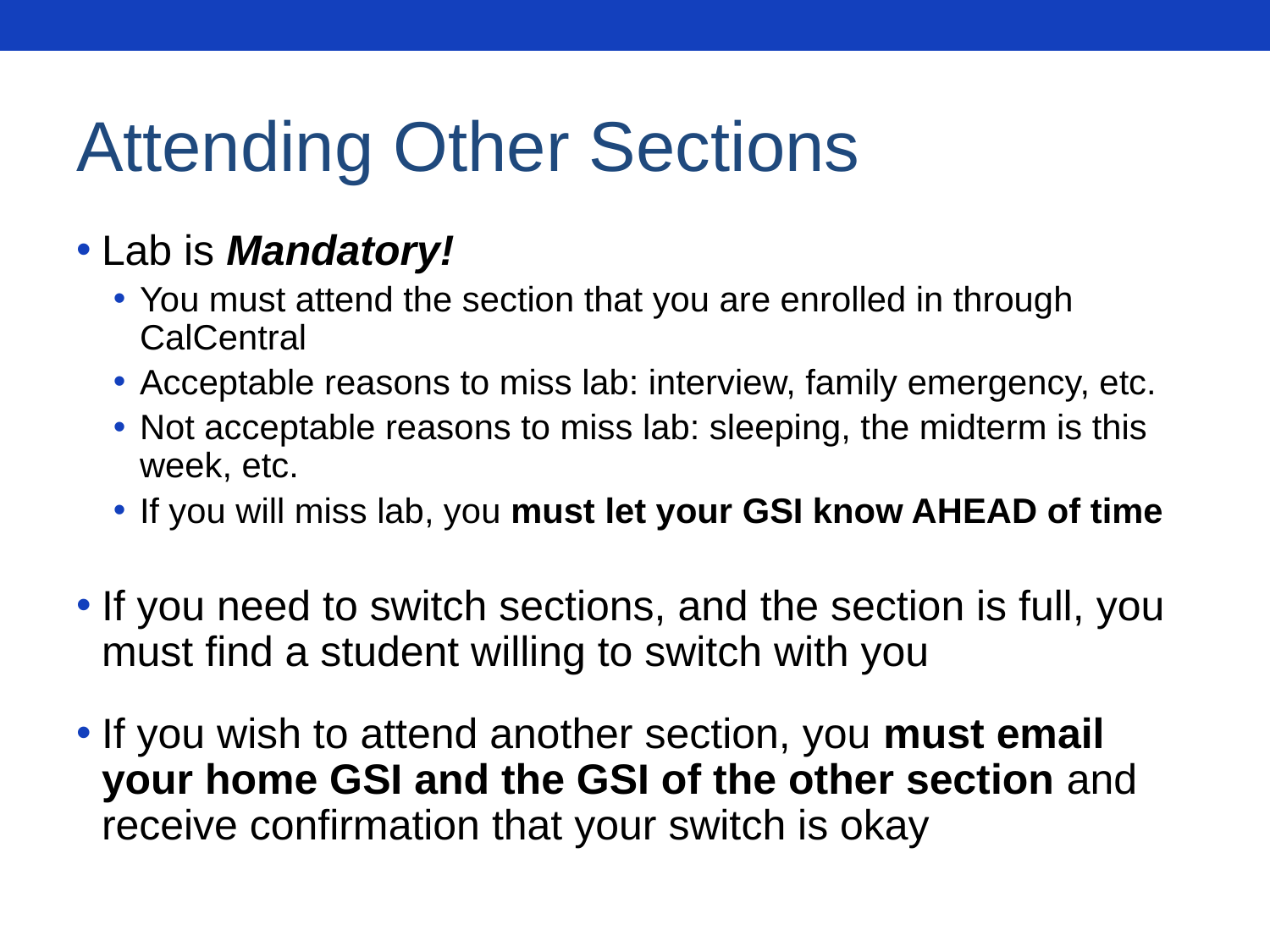

# Attending Other Sections
Lab is Mandatory!
You must attend the section that you are enrolled in through CalCentral
Acceptable reasons to miss lab: interview, family emergency, etc.
Not acceptable reasons to miss lab: sleeping, the midterm is this week, etc.
If you will miss lab, you must let your GSI know AHEAD of time

If you need to switch sections, and the section is full, you must find a student willing to switch with you

If you wish to attend another section, you must email your home GSI and the GSI of the other section and receive confirmation that your switch is okay